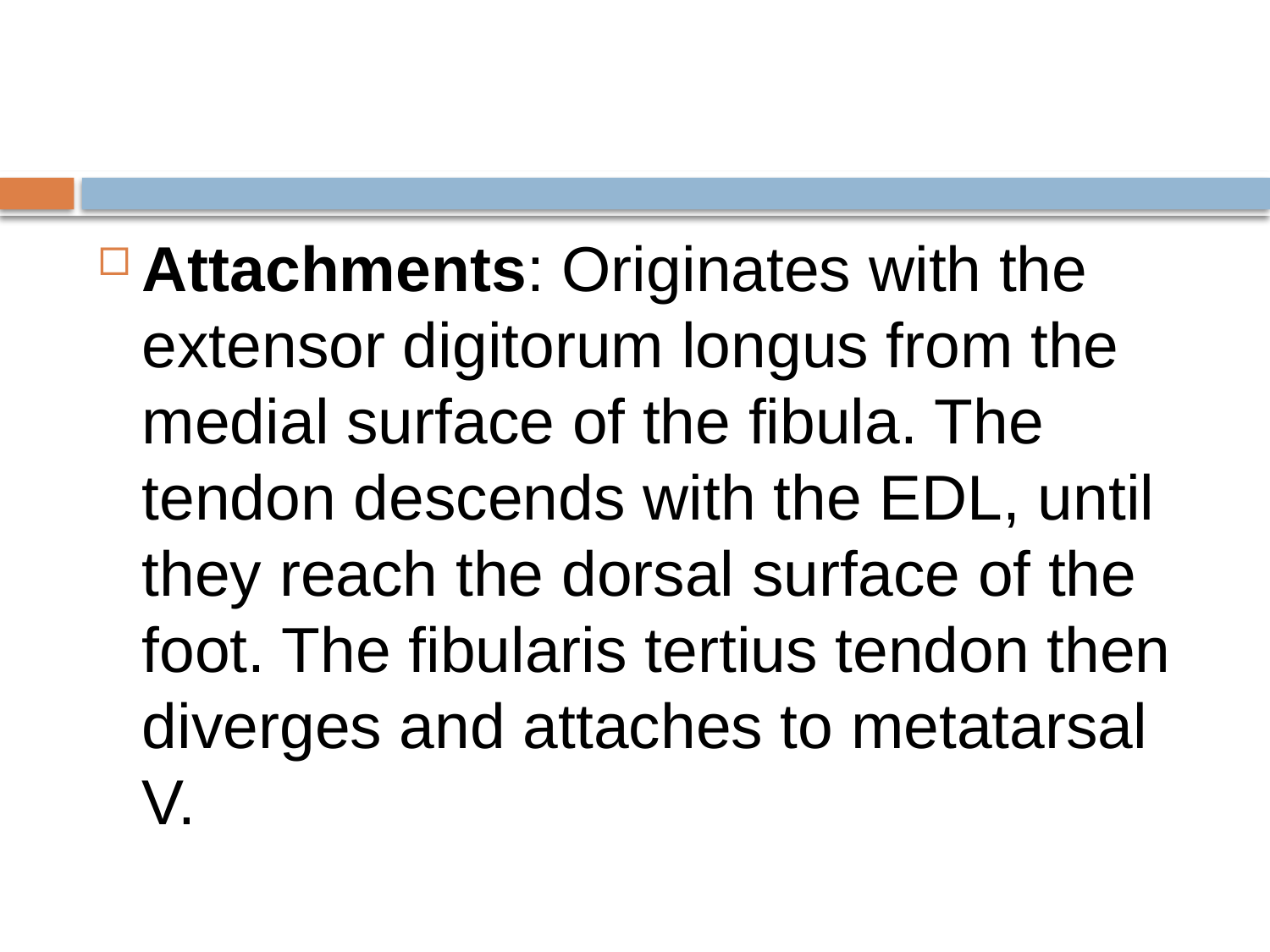

#
Attachments: Originates with the extensor digitorum longus from the medial surface of the fibula. The tendon descends with the EDL, until they reach the dorsal surface of the foot. The fibularis tertius tendon then diverges and attaches to metatarsal V.